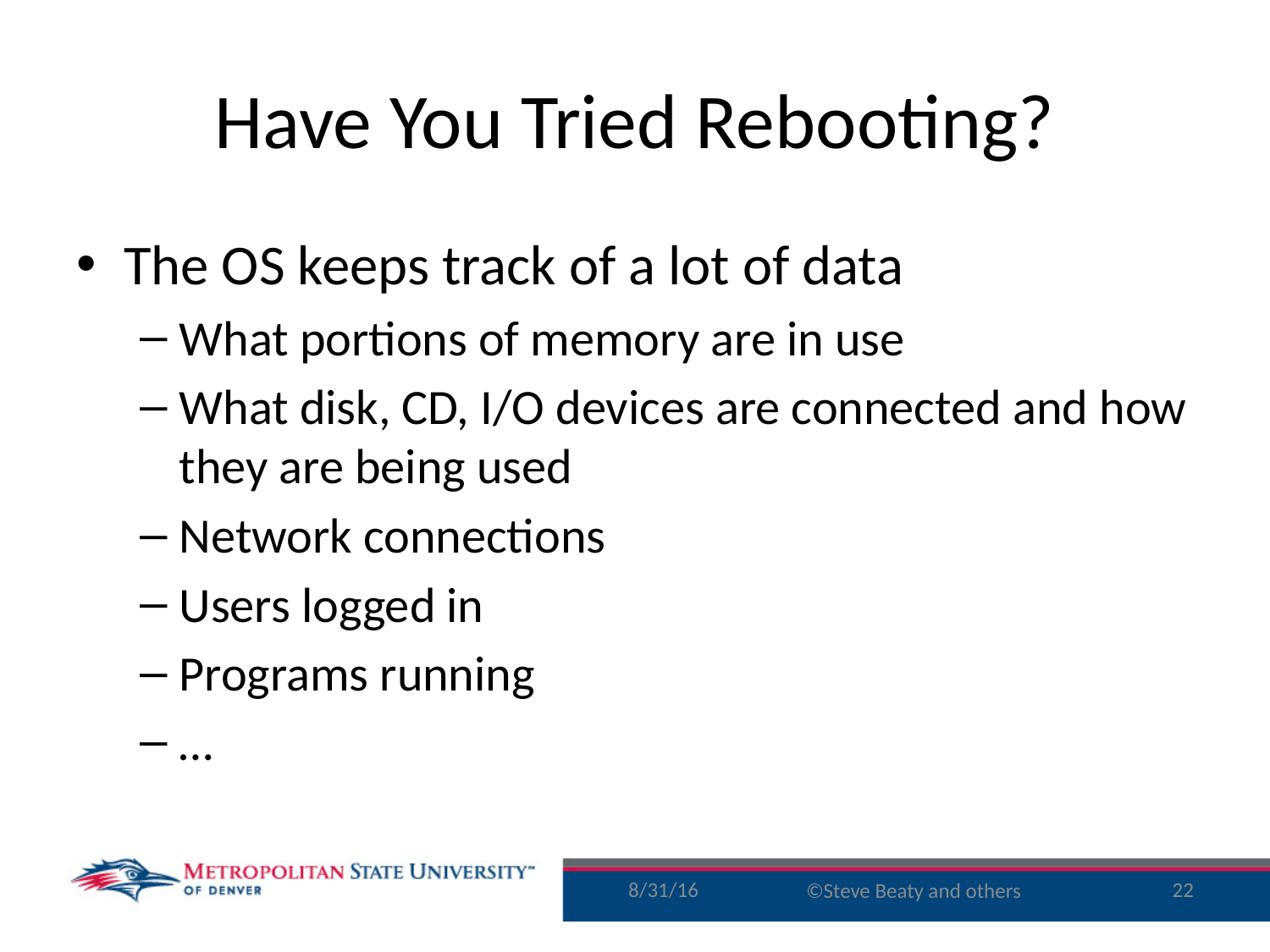

# Have You Tried Rebooting?
The OS keeps track of a lot of data
What portions of memory are in use
What disk, CD, I/O devices are connected and how they are being used
Network connections
Users logged in
Programs running
…
8/31/16
22
©Steve Beaty and others